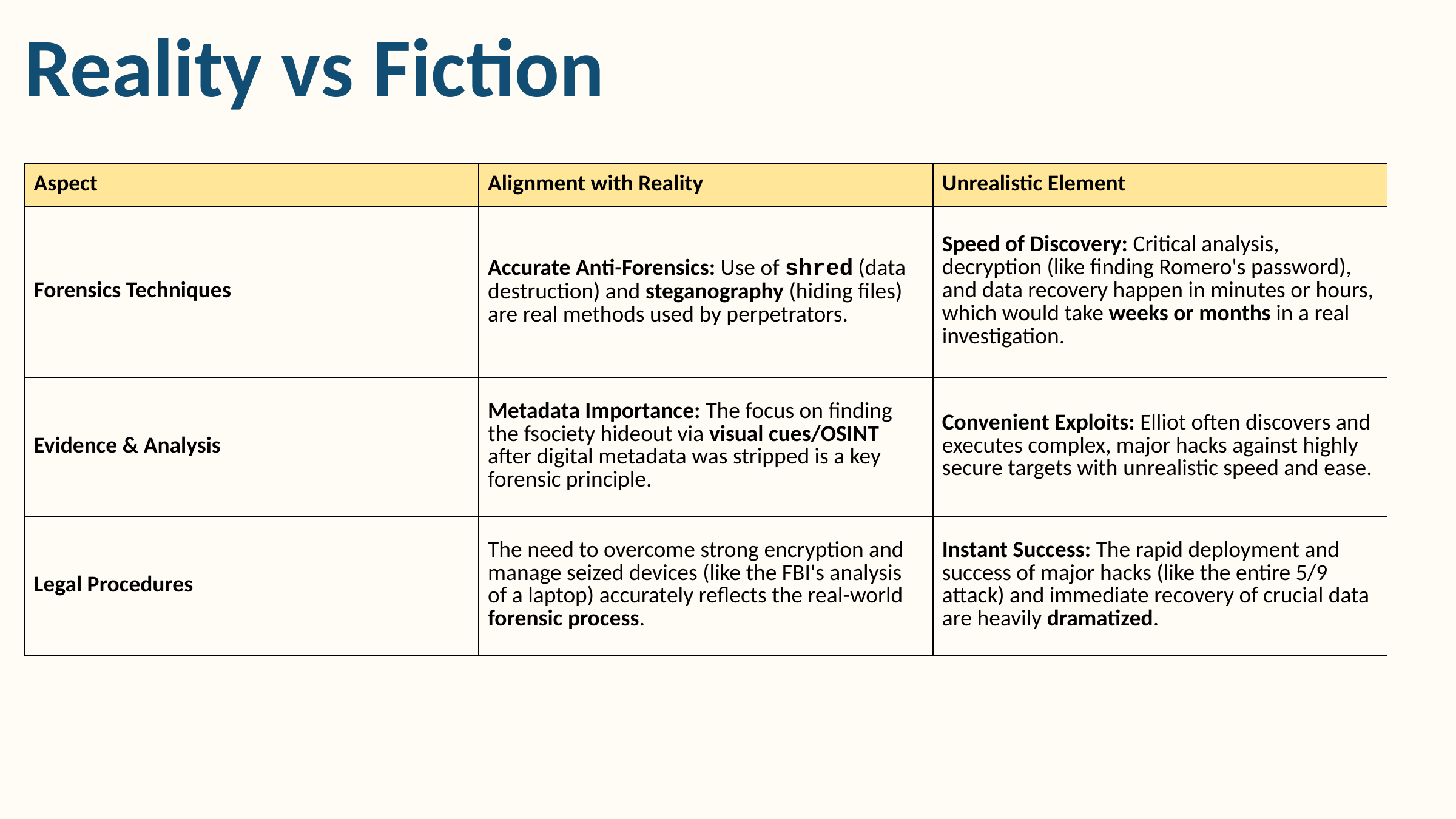

Reality vs Fiction
| Aspect | Alignment with Reality | Unrealistic Element |
| --- | --- | --- |
| Forensics Techniques | Accurate Anti-Forensics: Use of shred (data destruction) and steganography (hiding files) are real methods used by perpetrators. | Speed of Discovery: Critical analysis, decryption (like finding Romero's password), and data recovery happen in minutes or hours, which would take weeks or months in a real investigation. |
| Evidence & Analysis | Metadata Importance: The focus on finding the fsociety hideout via visual cues/OSINT after digital metadata was stripped is a key forensic principle. | Convenient Exploits: Elliot often discovers and executes complex, major hacks against highly secure targets with unrealistic speed and ease. |
| Legal Procedures | The need to overcome strong encryption and manage seized devices (like the FBI's analysis of a laptop) accurately reflects the real-world forensic process. | Instant Success: The rapid deployment and success of major hacks (like the entire 5/9 attack) and immediate recovery of crucial data are heavily dramatized. |